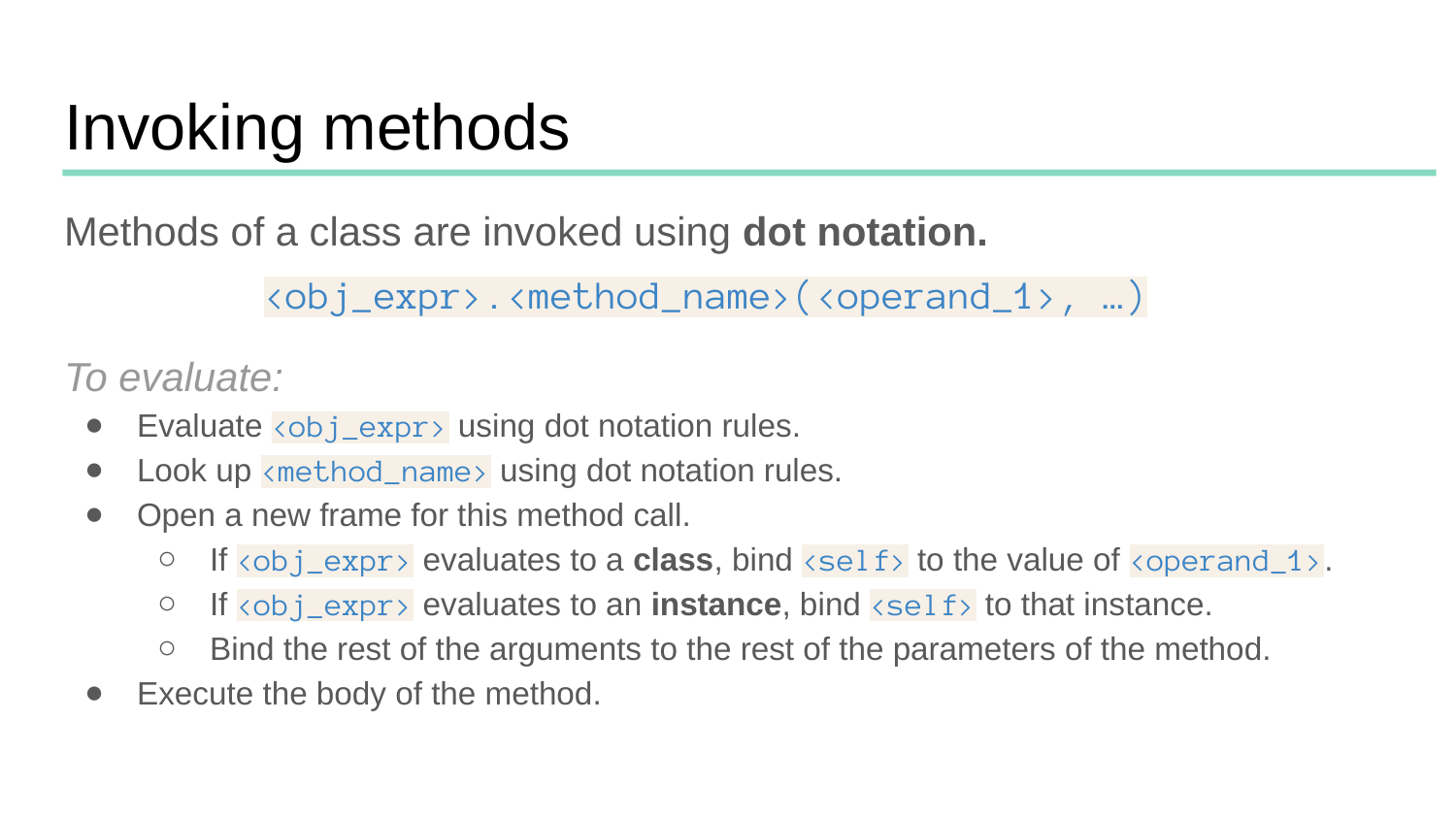

# Invoking methods
Methods of a class are invoked using dot notation.
<obj_expr>.<method_name>(<operand_1>, …)
To evaluate:
Evaluate <obj_expr> using dot notation rules.
Look up <method_name> using dot notation rules.
Open a new frame for this method call.
If <obj_expr> evaluates to a class, bind <self> to the value of <operand_1>.
If <obj_expr> evaluates to an instance, bind <self> to that instance.
Bind the rest of the arguments to the rest of the parameters of the method.
Execute the body of the method.